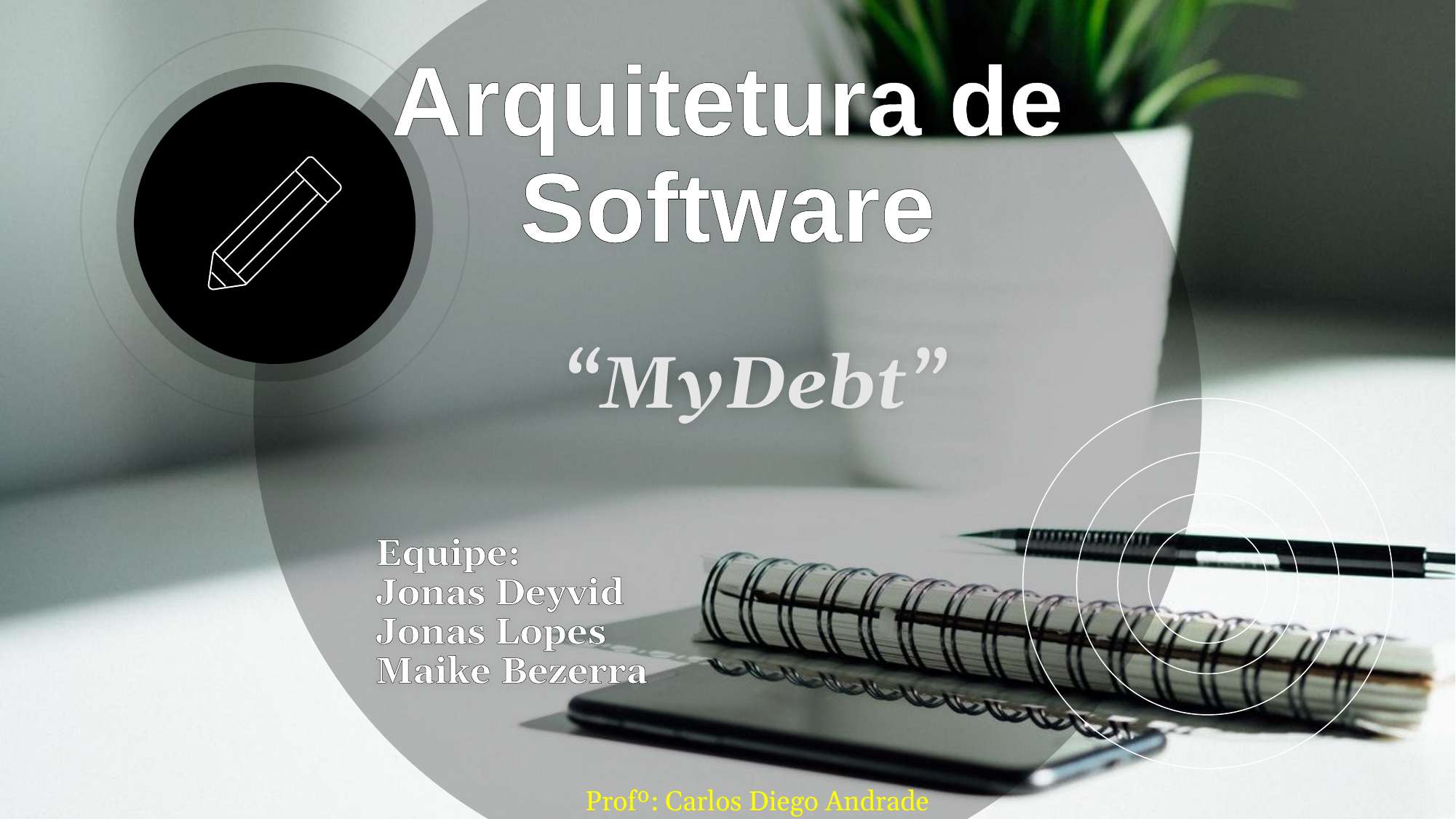

# Arquitetura de Software

“MyDebt”
Equipe:
Jonas Deyvid
Jonas Lopes
Maike Bezerra

Profº: Carlos Diego Andrade